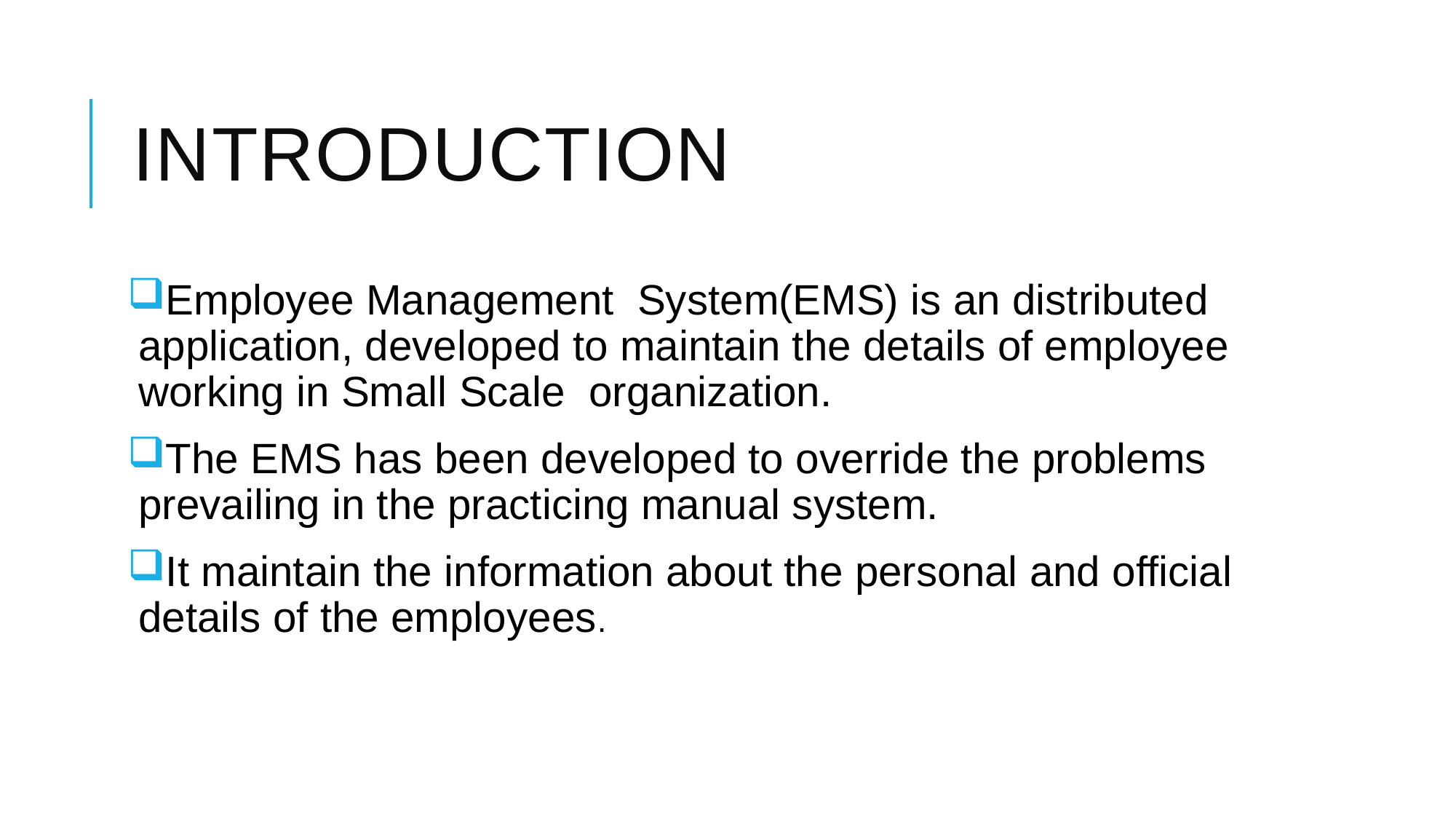

# introduction
Employee Management  System(EMS) is an distributed application, developed to maintain the details of employee working in Small Scale  organization.
The EMS has been developed to override the problems prevailing in the practicing manual system.
It maintain the information about the personal and official details of the employees.